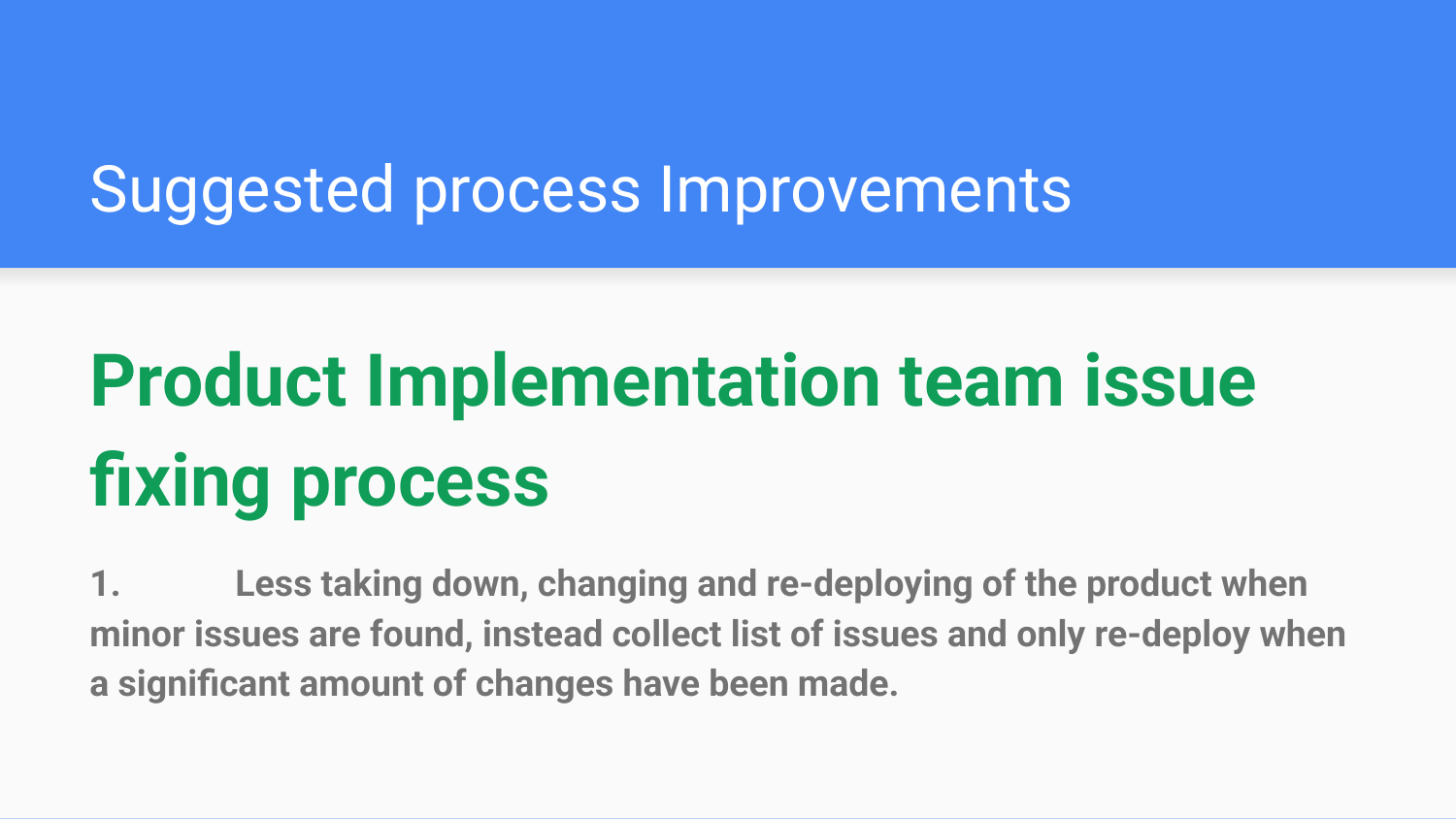

# Suggested process Improvements
Product Implementation team issue fixing process
1.	Less taking down, changing and re-deploying of the product when minor issues are found, instead collect list of issues and only re-deploy when a significant amount of changes have been made.